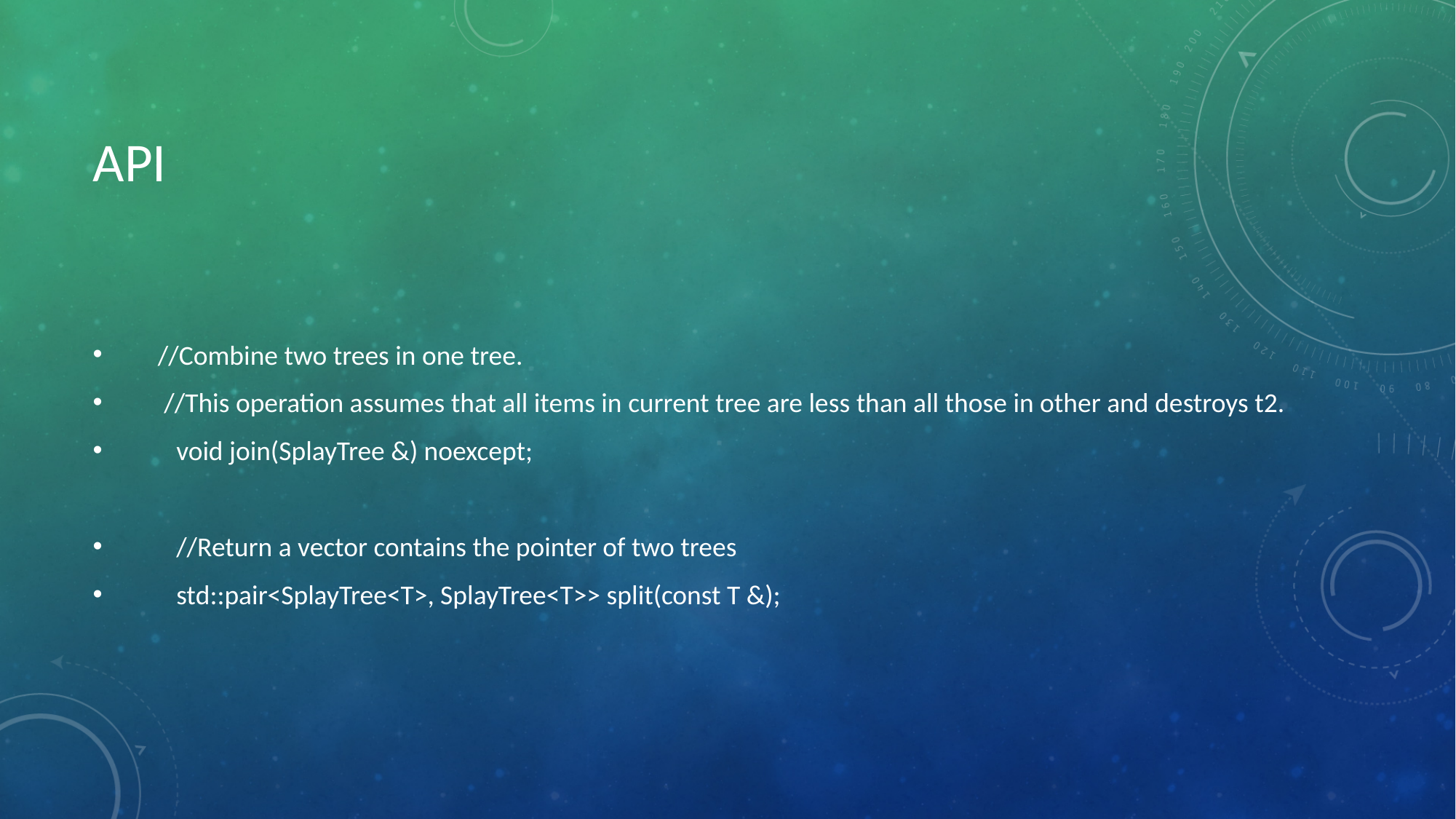

# API
     //Combine two trees in one tree.
      //This operation assumes that all items in current tree are less than all those in other and destroys t2.
        void join(SplayTree &) noexcept;

        //Return a vector contains the pointer of two trees
        std::pair<SplayTree<T>, SplayTree<T>> split(const T &);